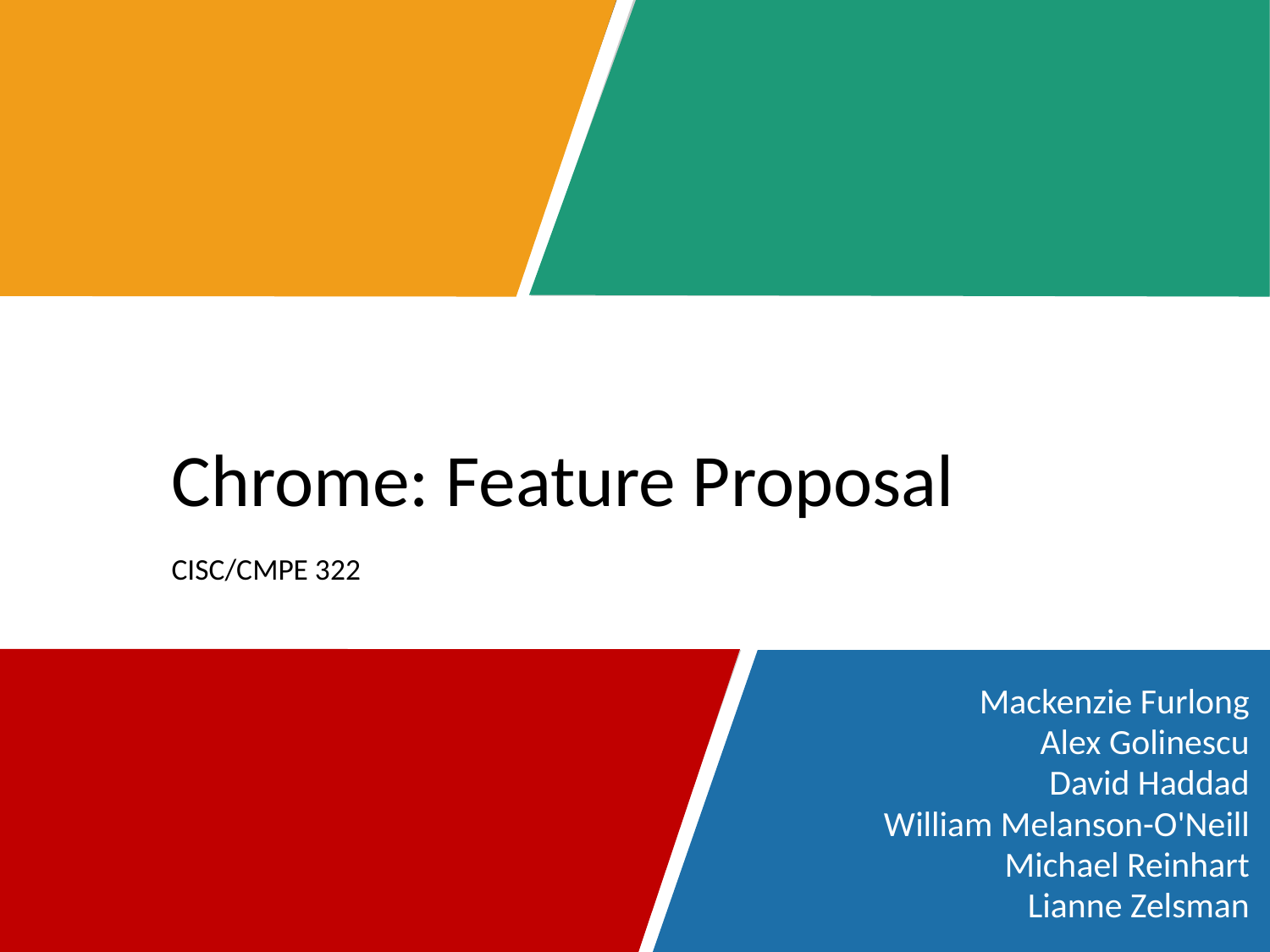

# Chrome: Feature Proposal
CISC/CMPE 322

Mackenzie Furlong
Alex Golinescu
David Haddad
William Melanson-O'Neill
Michael Reinhart
Lianne Zelsman